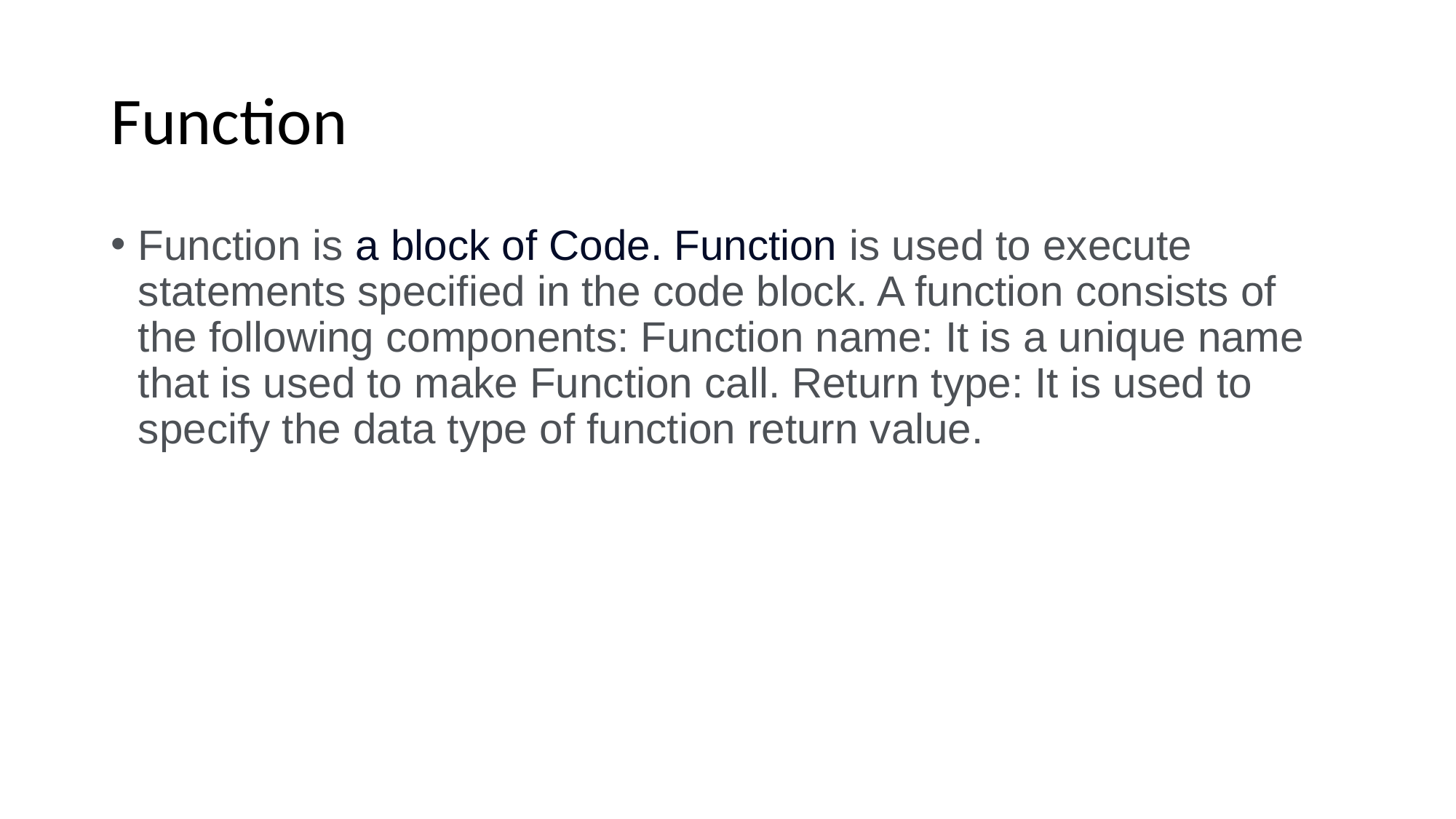

# Function
Function is a block of Code. Function is used to execute statements specified in the code block. A function consists of the following components: Function name: It is a unique name that is used to make Function call. Return type: It is used to specify the data type of function return value.